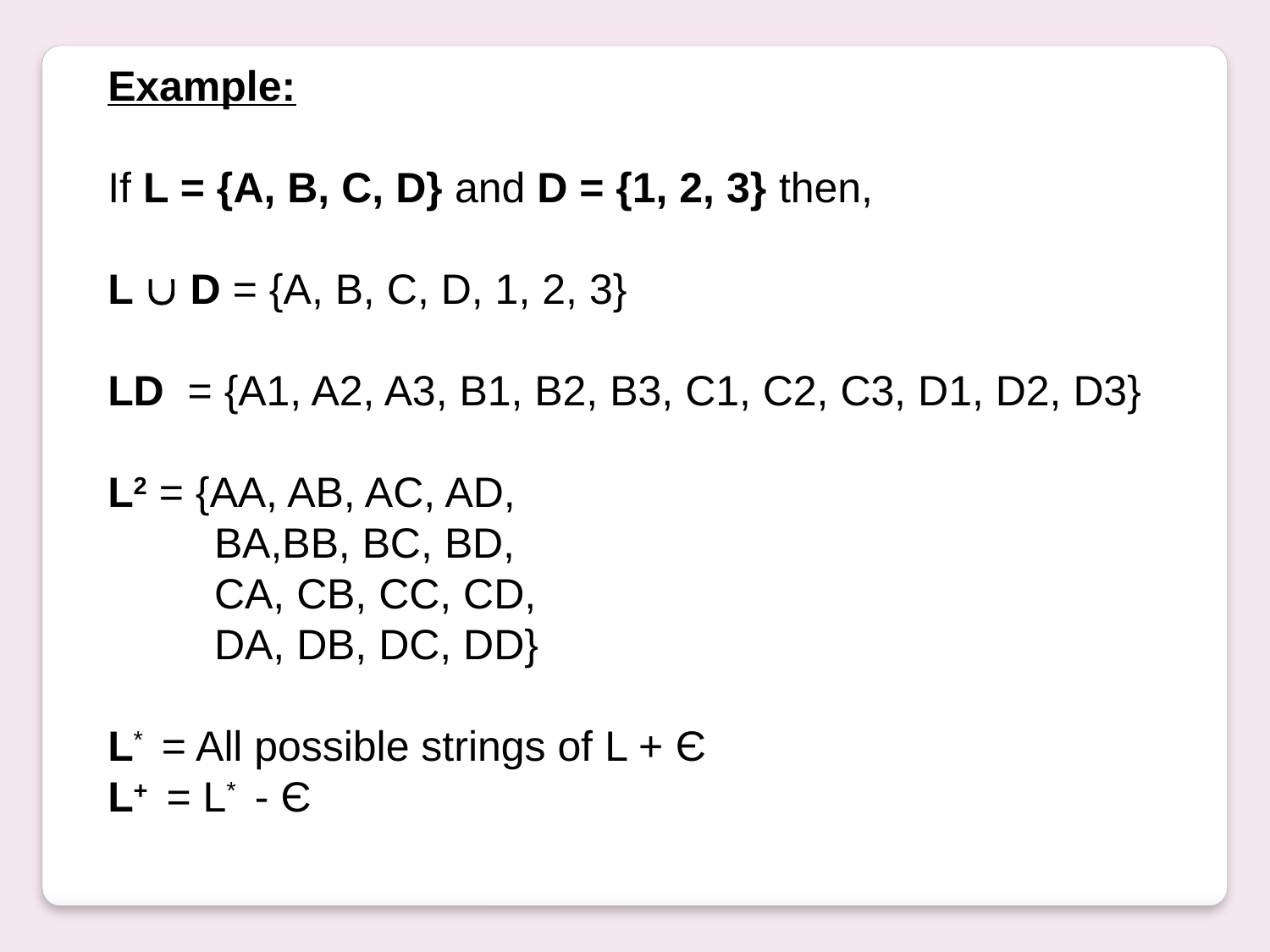

Example:

If L = {A, B, C, D} and D = {1, 2, 3} then,

L ∪ D = {A, B, C, D, 1, 2, 3}

LD  = {A1, A2, A3, B1, B2, B3, C1, C2, C3, D1, D2, D3}

L2 = {AA, AB, AC, AD,
         BA,BB, BC, BD,
         CA, CB, CC, CD,
         DA, DB, DC, DD}

L*  = All possible strings of L + Є
L+  = L*  - Є